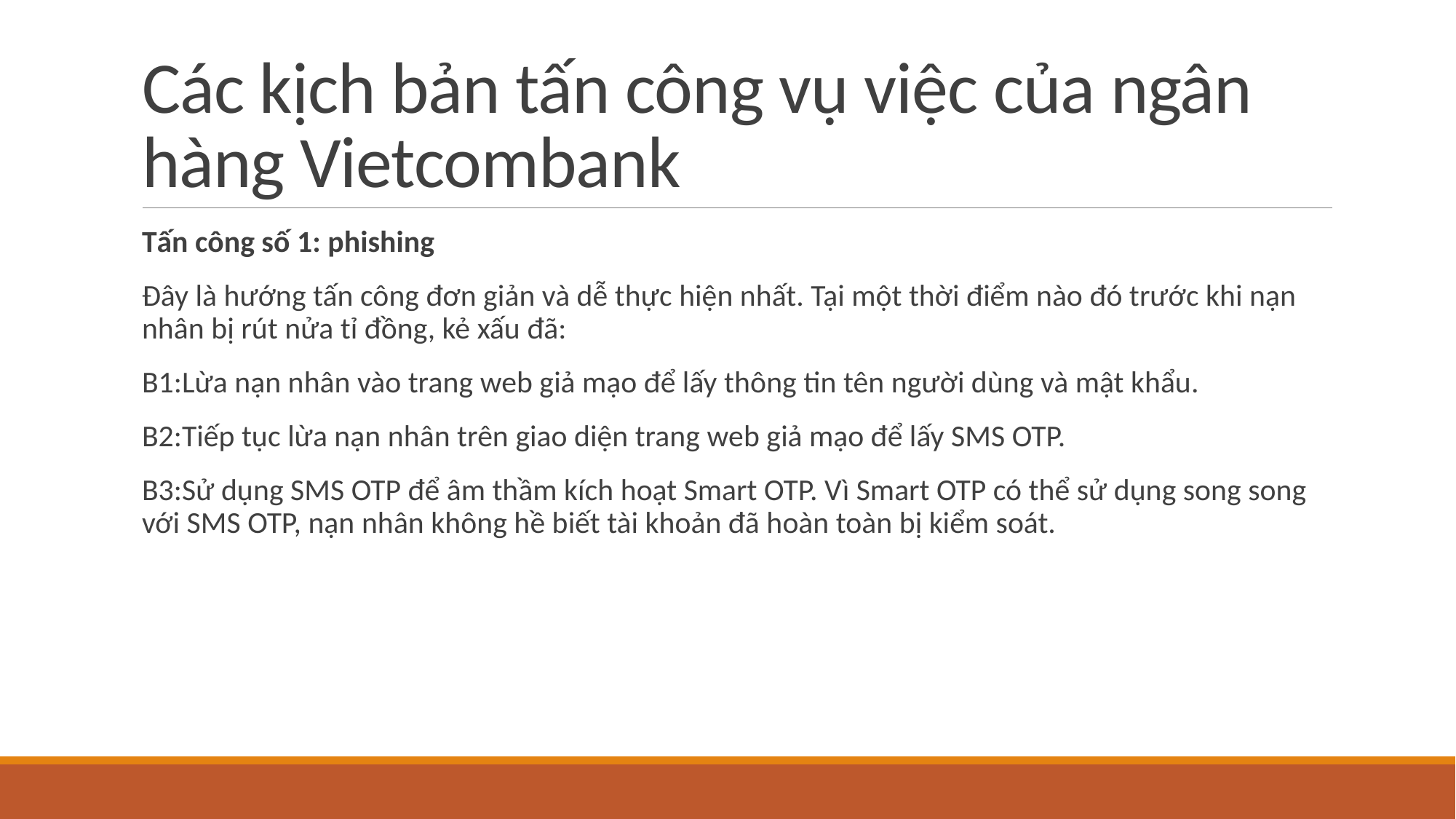

# Các kịch bản tấn công vụ việc của ngân hàng Vietcombank
Tấn công số 1: phishing
Đây là hướng tấn công đơn giản và dễ thực hiện nhất. Tại một thời điểm nào đó trước khi nạn nhân bị rút nửa tỉ đồng, kẻ xấu đã:
B1:Lừa nạn nhân vào trang web giả mạo để lấy thông tin tên người dùng và mật khẩu.
B2:Tiếp tục lừa nạn nhân trên giao diện trang web giả mạo để lấy SMS OTP.
B3:Sử dụng SMS OTP để âm thầm kích hoạt Smart OTP. Vì Smart OTP có thể sử dụng song song với SMS OTP, nạn nhân không hề biết tài khoản đã hoàn toàn bị kiểm soát.